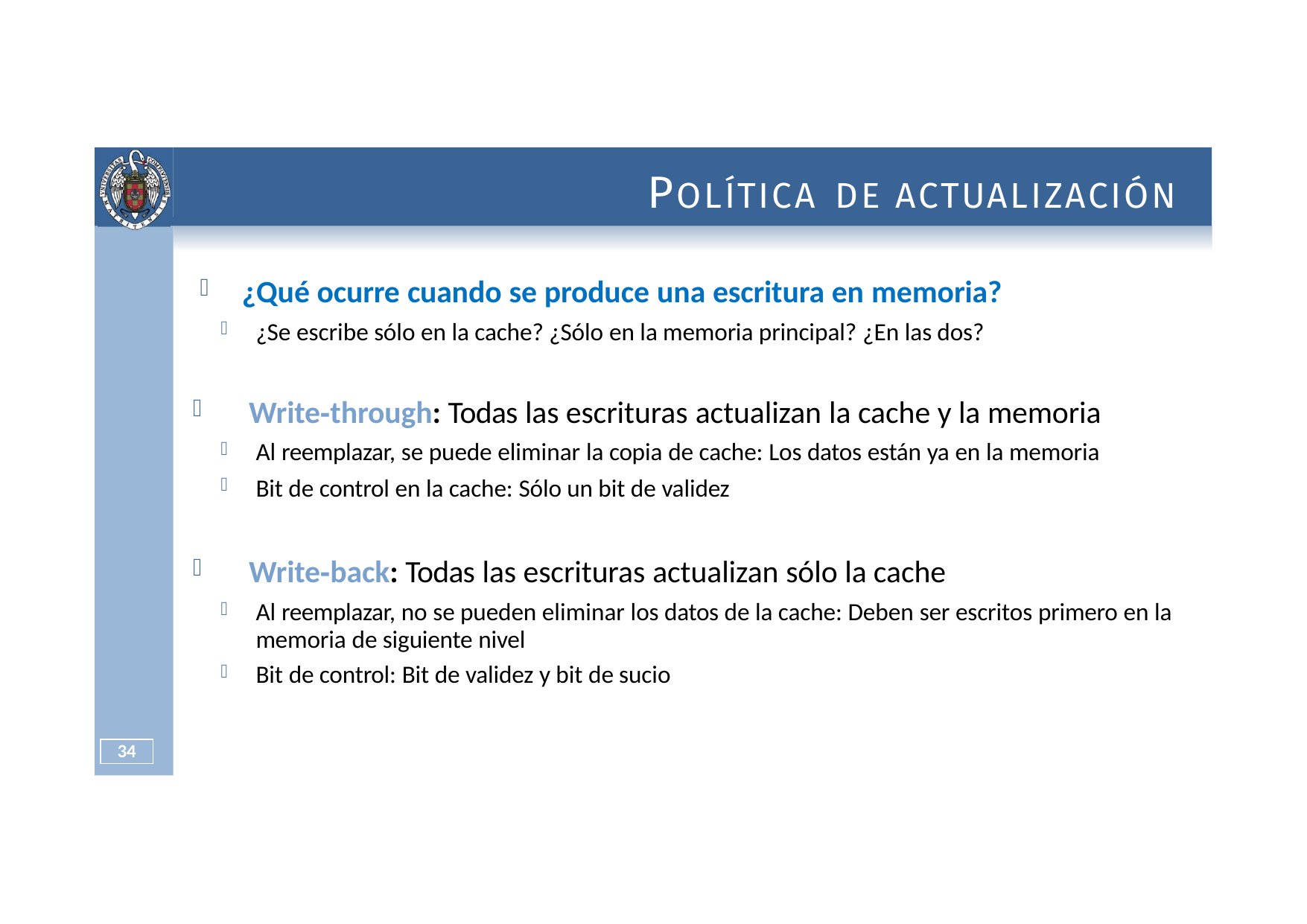

# POLÍTICA	DE	ACTUALIZACIÓN
¿Qué ocurre cuando se produce una escritura en memoria?
¿Se escribe sólo en la cache? ¿Sólo en la memoria principal? ¿En las dos?

Write‐through: Todas las escrituras actualizan la cache y la memoria
Al reemplazar, se puede eliminar la copia de cache: Los datos están ya en la memoria
Bit de control en la cache: Sólo un bit de validez

Write‐back: Todas las escrituras actualizan sólo la cache
Al reemplazar, no se pueden eliminar los datos de la cache: Deben ser escritos primero en la  memoria de siguiente nivel
Bit de control: Bit de validez y bit de sucio

34